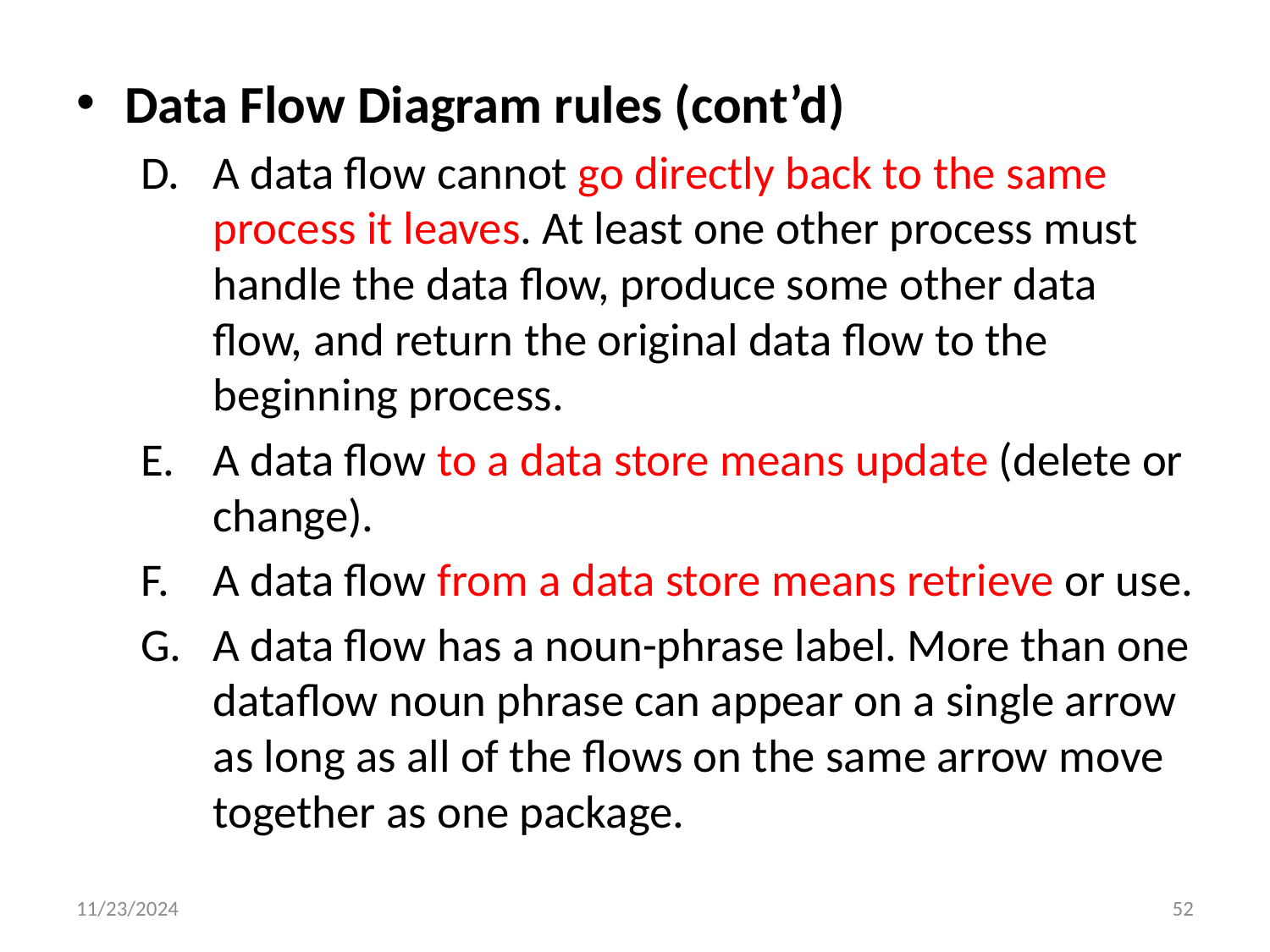

Data Flow Diagram rules (cont’d)
A data flow cannot go directly back to the same process it leaves. At least one other process must handle the data flow, produce some other data flow, and return the original data flow to the beginning process.
A data flow to a data store means update (delete or change).
A data flow from a data store means retrieve or use.
A data flow has a noun-phrase label. More than one dataflow noun phrase can appear on a single arrow as long as all of the flows on the same arrow move together as one package.
11/23/2024
52